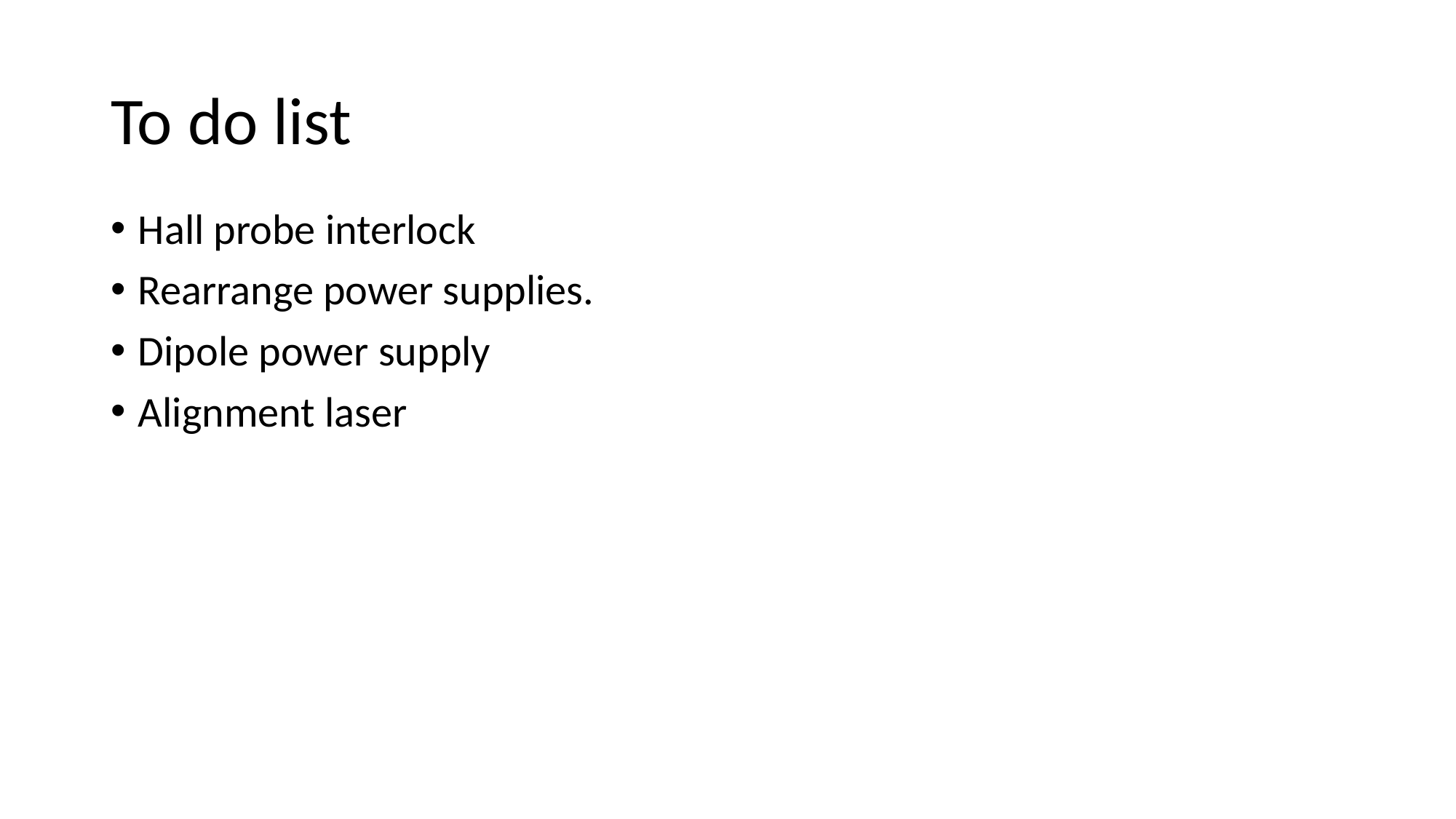

# To do list
Hall probe interlock
Rearrange power supplies.
Dipole power supply
Alignment laser